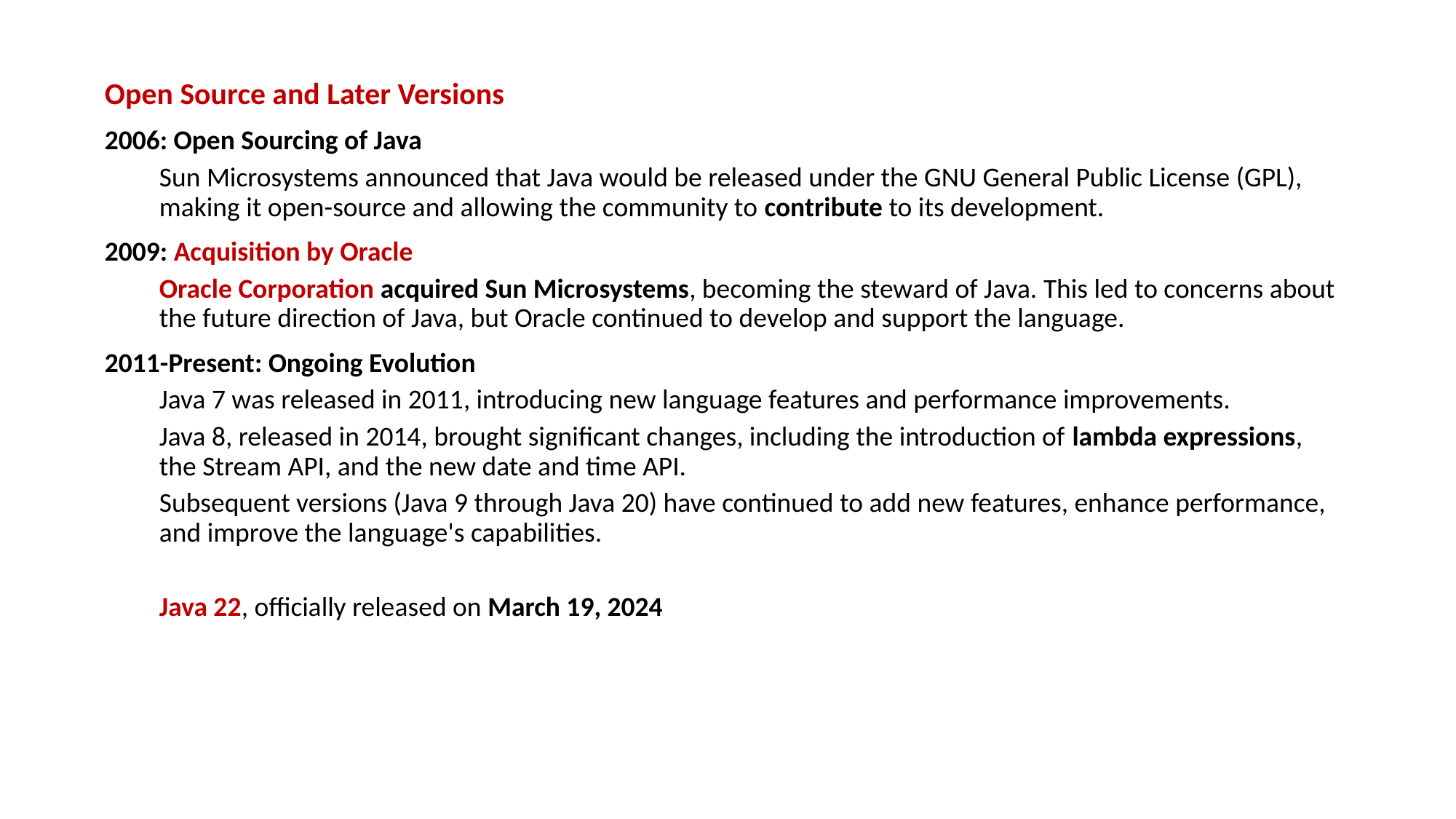

Open Source and Later Versions
2006: Open Sourcing of Java
Sun Microsystems announced that Java would be released under the GNU General Public License (GPL), making it open-source and allowing the community to contribute to its development.
2009: Acquisition by Oracle
Oracle Corporation acquired Sun Microsystems, becoming the steward of Java. This led to concerns about the future direction of Java, but Oracle continued to develop and support the language.
2011-Present: Ongoing Evolution
Java 7 was released in 2011, introducing new language features and performance improvements.
Java 8, released in 2014, brought significant changes, including the introduction of lambda expressions, the Stream API, and the new date and time API.
Subsequent versions (Java 9 through Java 20) have continued to add new features, enhance performance, and improve the language's capabilities.

Java 22, officially released on March 19, 2024